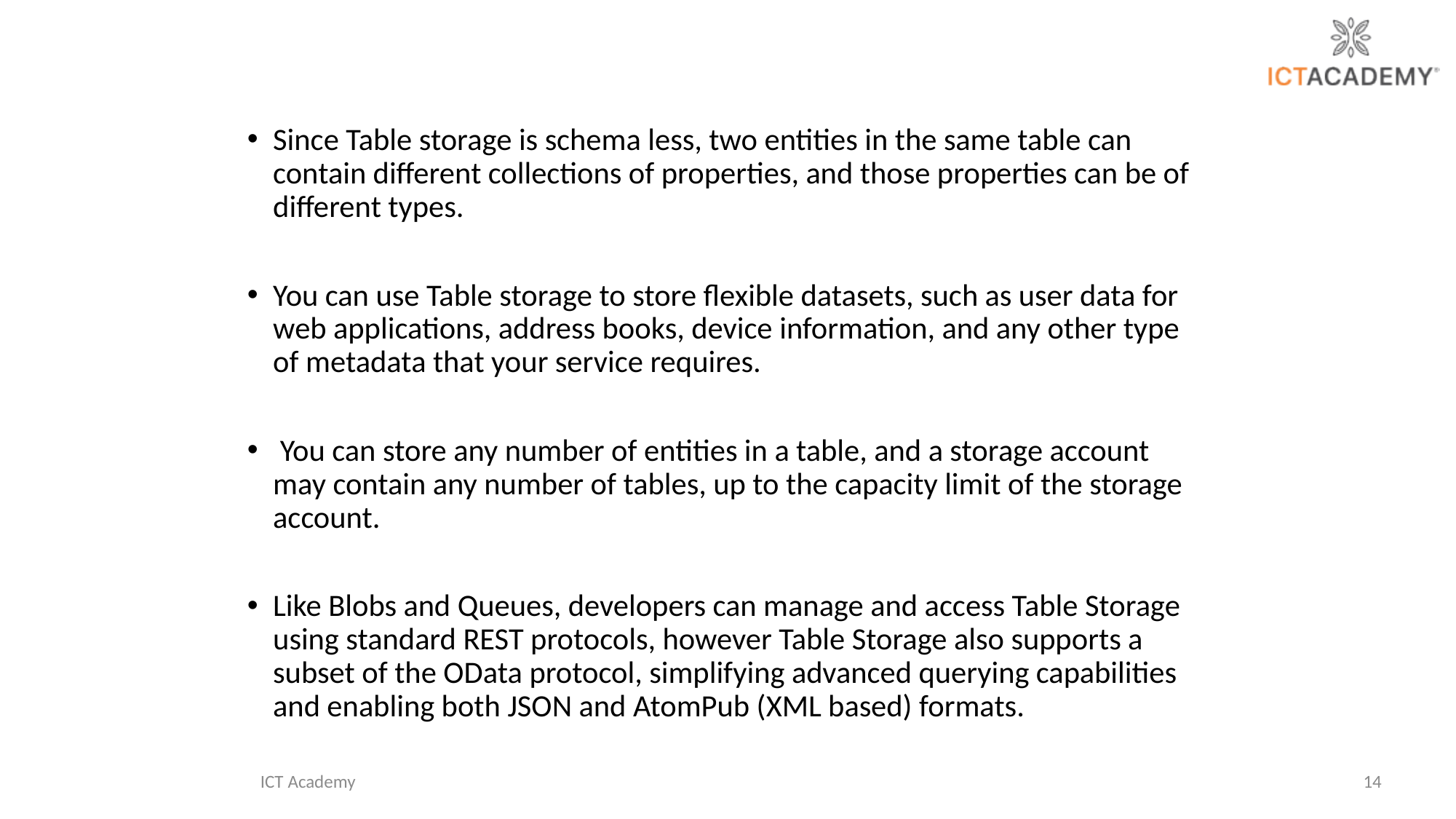

Since Table storage is schema less, two entities in the same table can contain different collections of properties, and those properties can be of different types.

You can use Table storage to store flexible datasets, such as user data for web applications, address books, device information, and any other type of metadata that your service requires.

 You can store any number of entities in a table, and a storage account may contain any number of tables, up to the capacity limit of the storage account.

Like Blobs and Queues, developers can manage and access Table Storage using standard REST protocols, however Table Storage also supports a subset of the OData protocol, simplifying advanced querying capabilities and enabling both JSON and AtomPub (XML based) formats.
ICT Academy
14